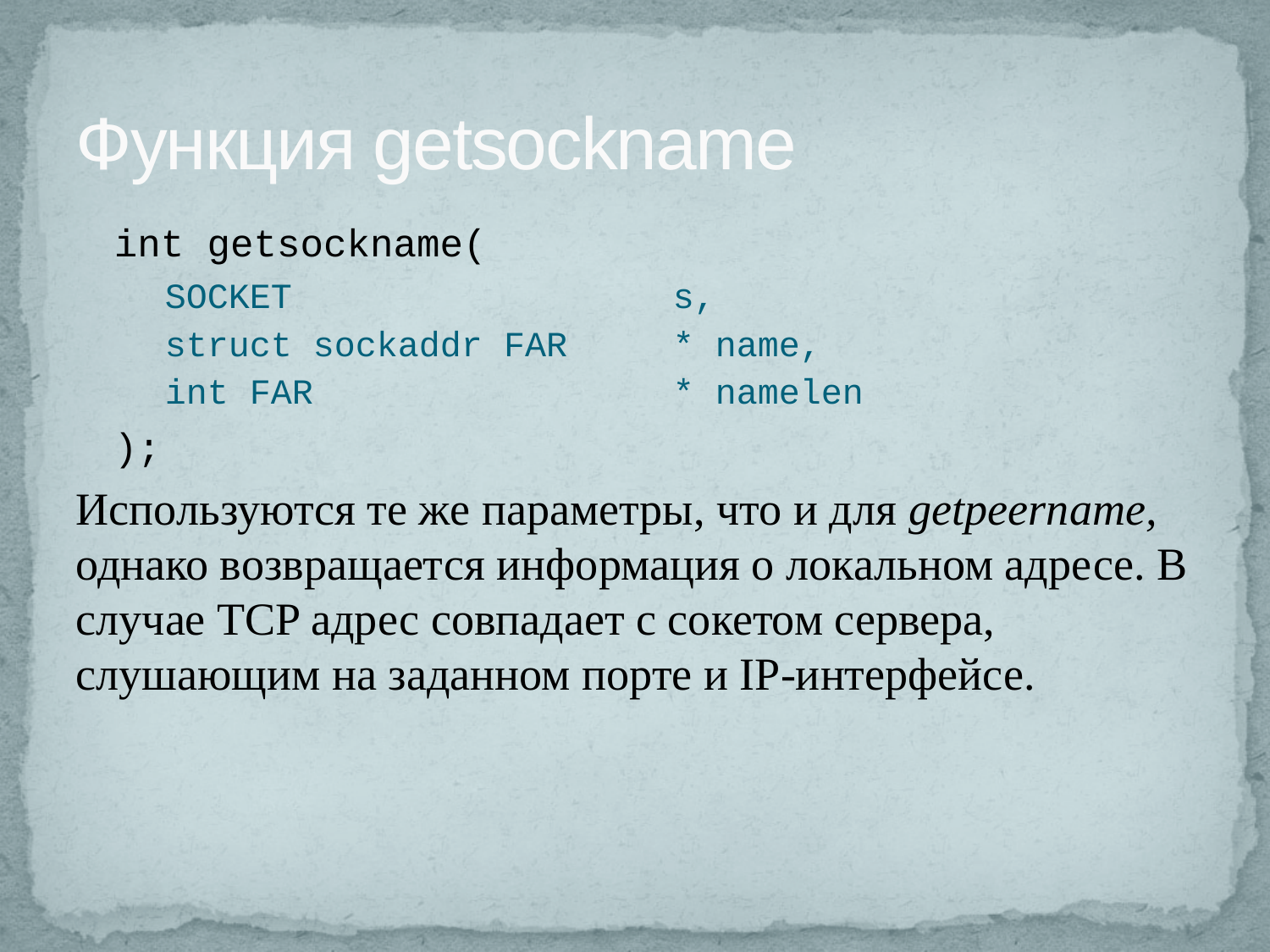

# Функция getsockname
int getsockname(
SOCKET 			s,
struct sockaddr FAR	* name,
int FAR			* namelen
);
Используются те же параметры, что и для getpeername, однако возвращается информация о локальном адресе. В случае TCP адрес совпадает с сокетом сервера, слушающим на заданном порте и IP-интерфейсе.